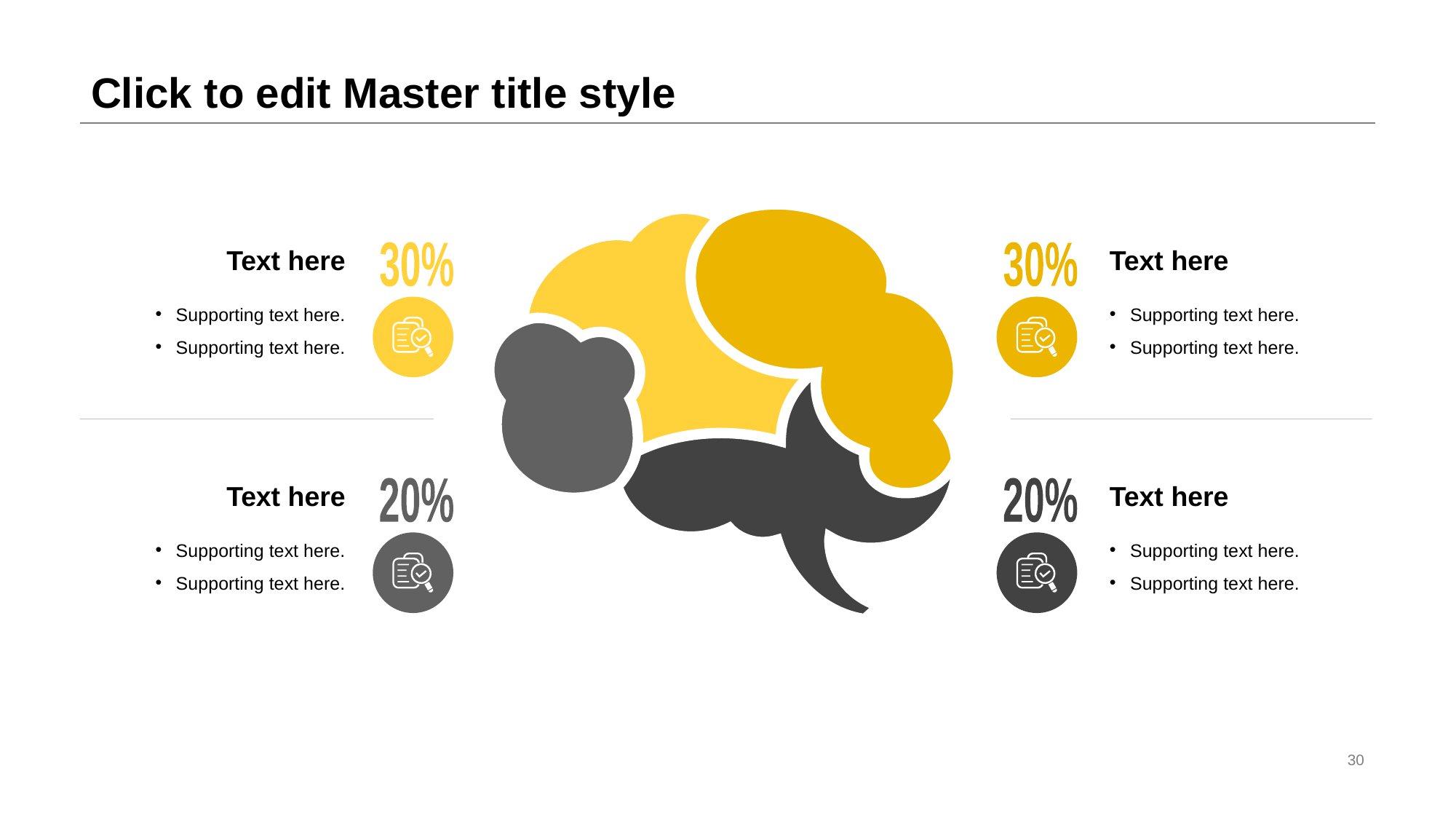

# Click to edit Master title style

Text here
Text here
30%
30%
Supporting text here.
Supporting text here.

Supporting text here.
Supporting text here.

Text here
Text here
20%
20%
Supporting text here.
Supporting text here.

Supporting text here.
Supporting text here.

30